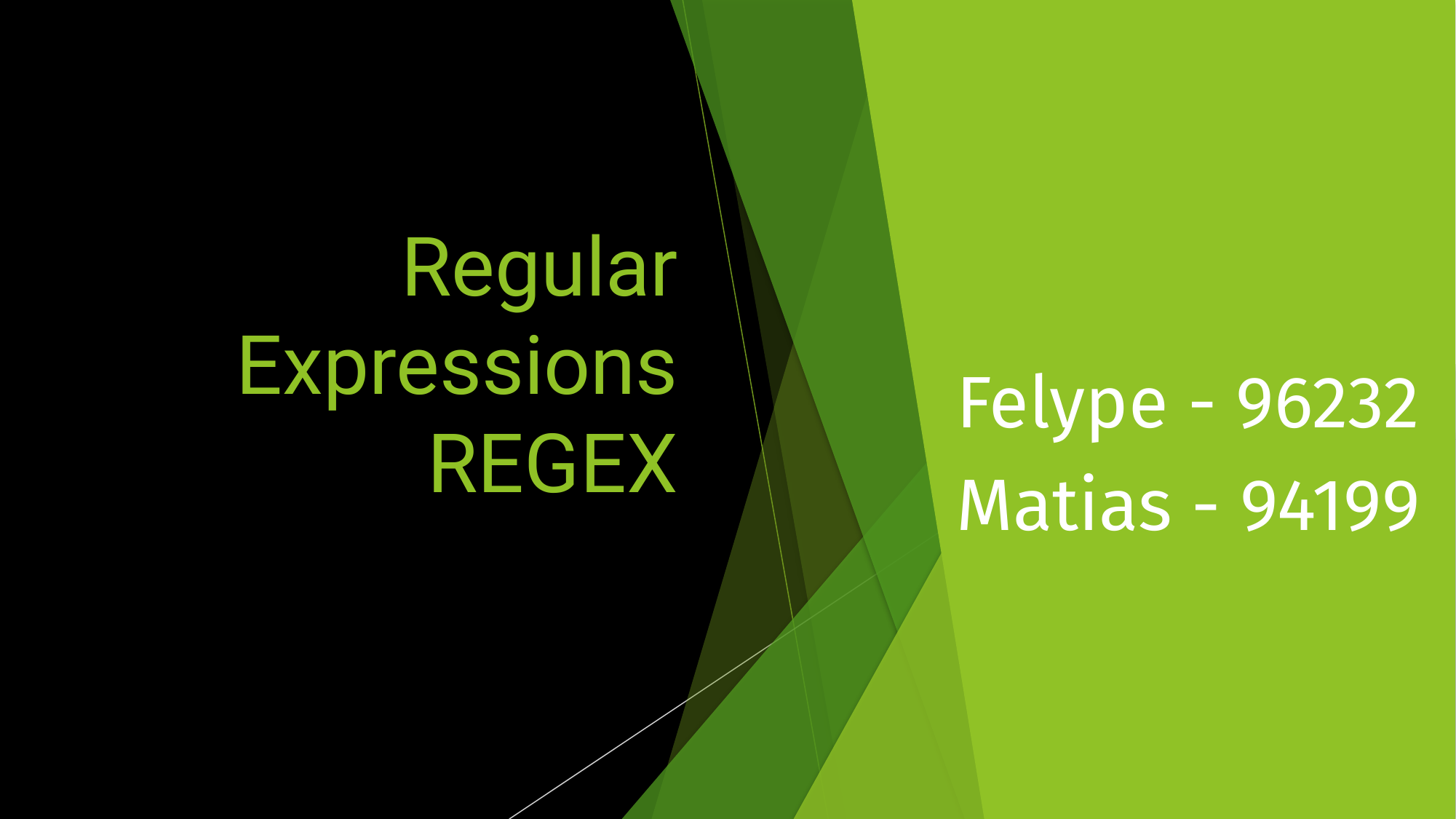

# Regular Expressions REGEX
Felype - 96232
Matias - 94199